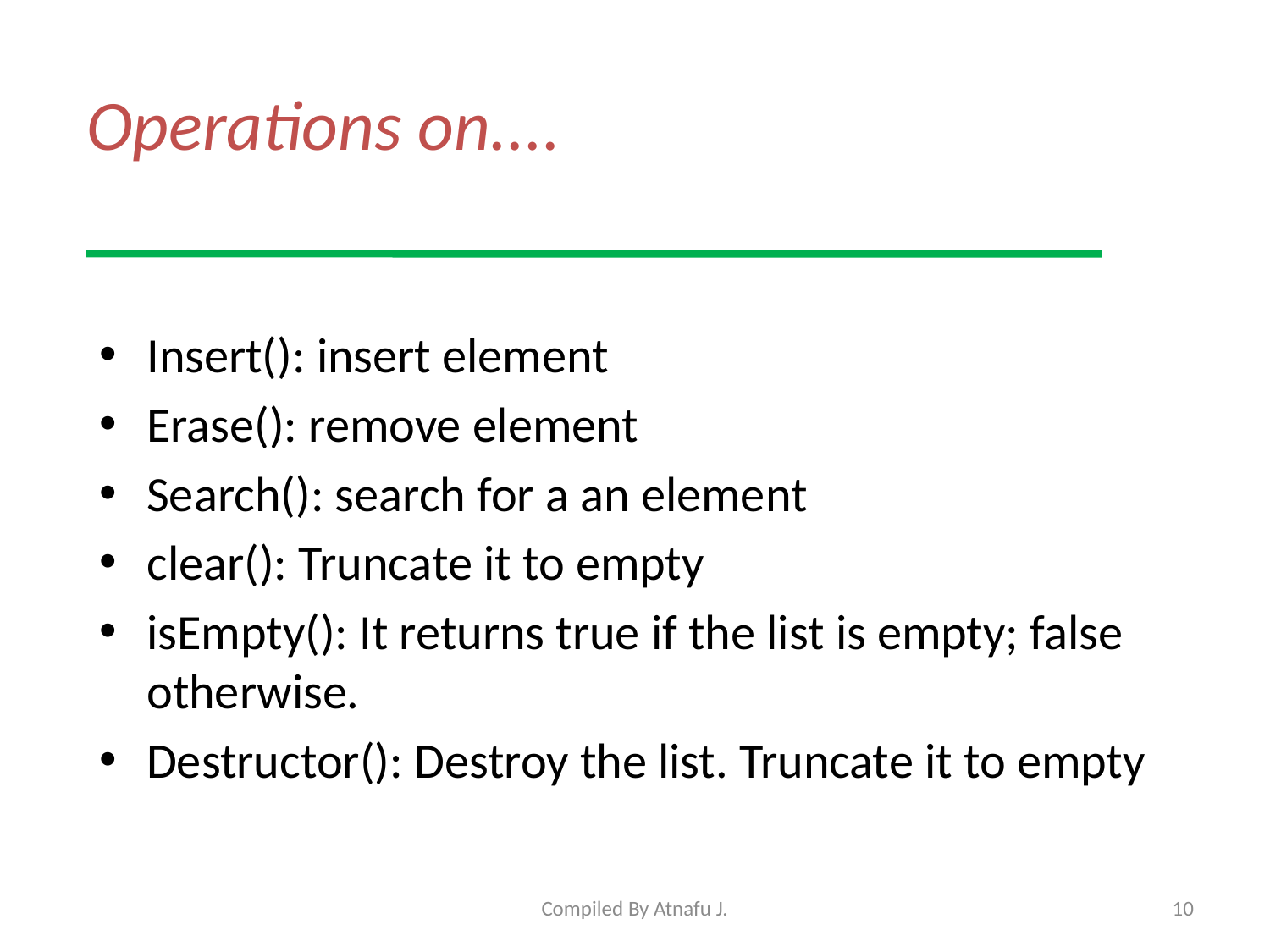

# Operations on....
Insert(): insert element
Erase(): remove element
Search(): search for a an element
clear(): Truncate it to empty
isEmpty(): It returns true if the list is empty; false otherwise.
Destructor(): Destroy the list. Truncate it to empty

Compiled By Atnafu J.
10